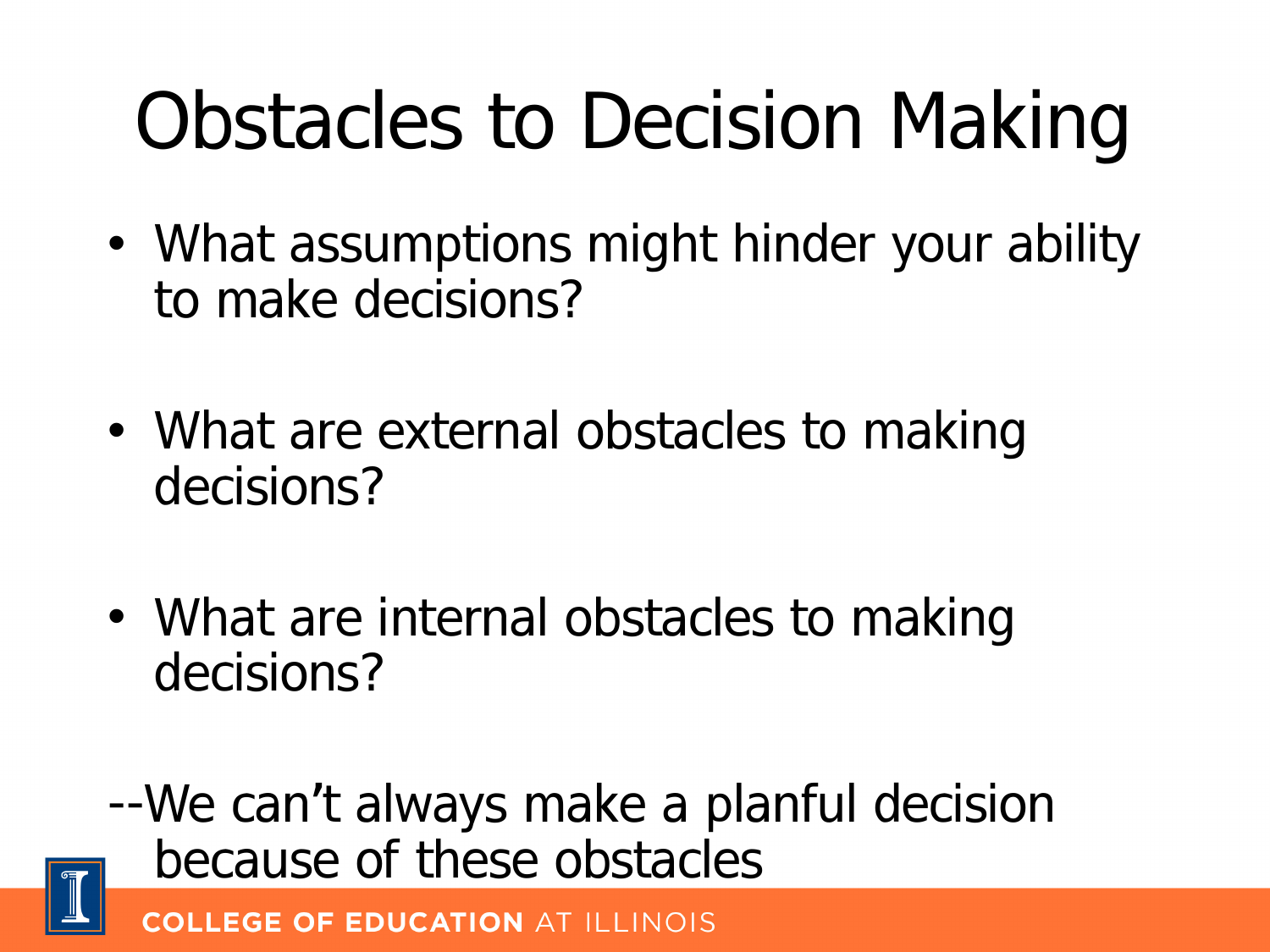

# Obstacles to Decision Making
What assumptions might hinder your ability to make decisions?

What are external obstacles to making decisions?

What are internal obstacles to making decisions?

--We can’t always make a planful decision because of these obstacles